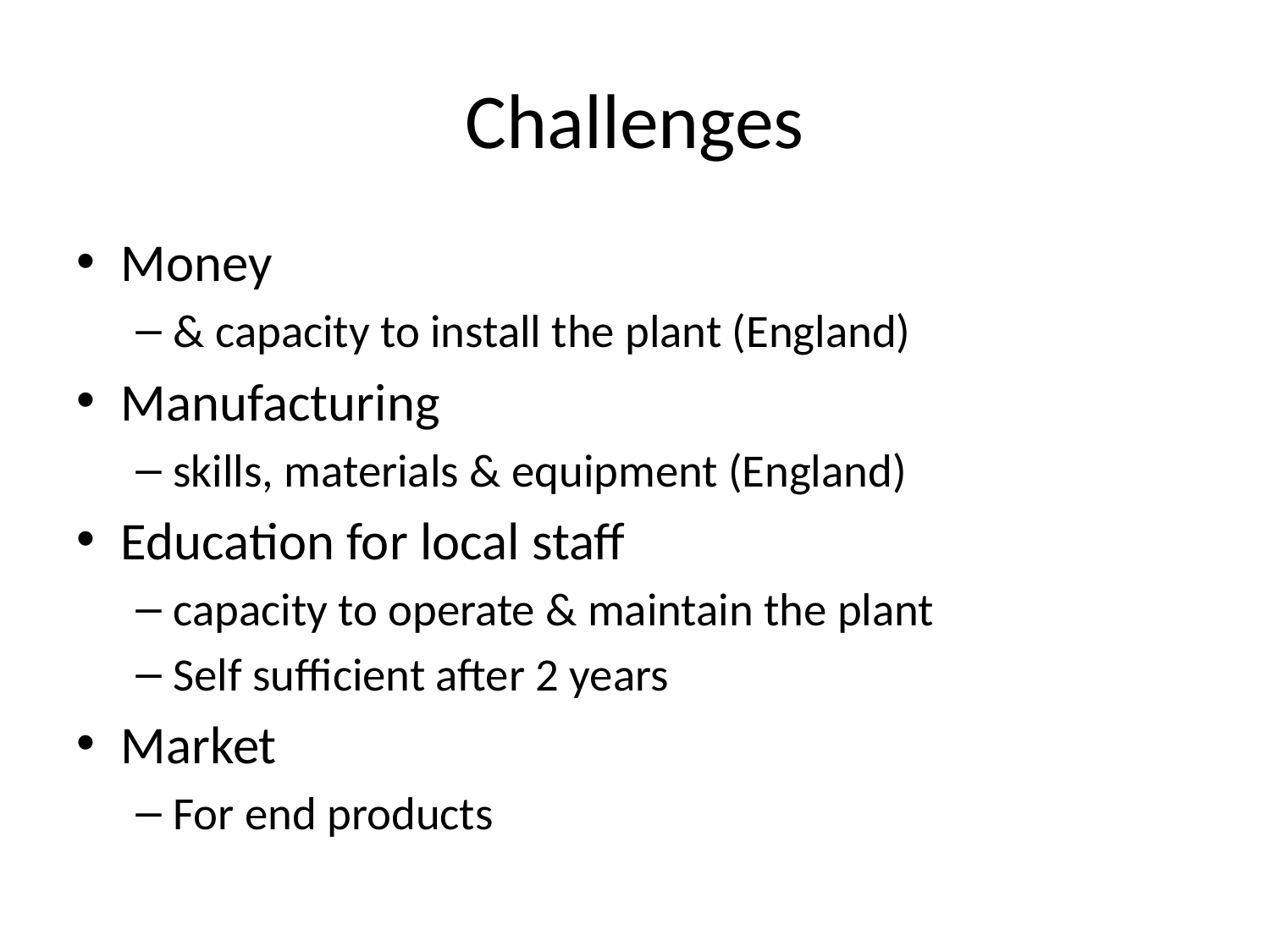

# Challenges
Money
& capacity to install the plant (England)
Manufacturing
skills, materials & equipment (England)
Education for local staff
capacity to operate & maintain the plant
Self sufficient after 2 years
Market
For end products